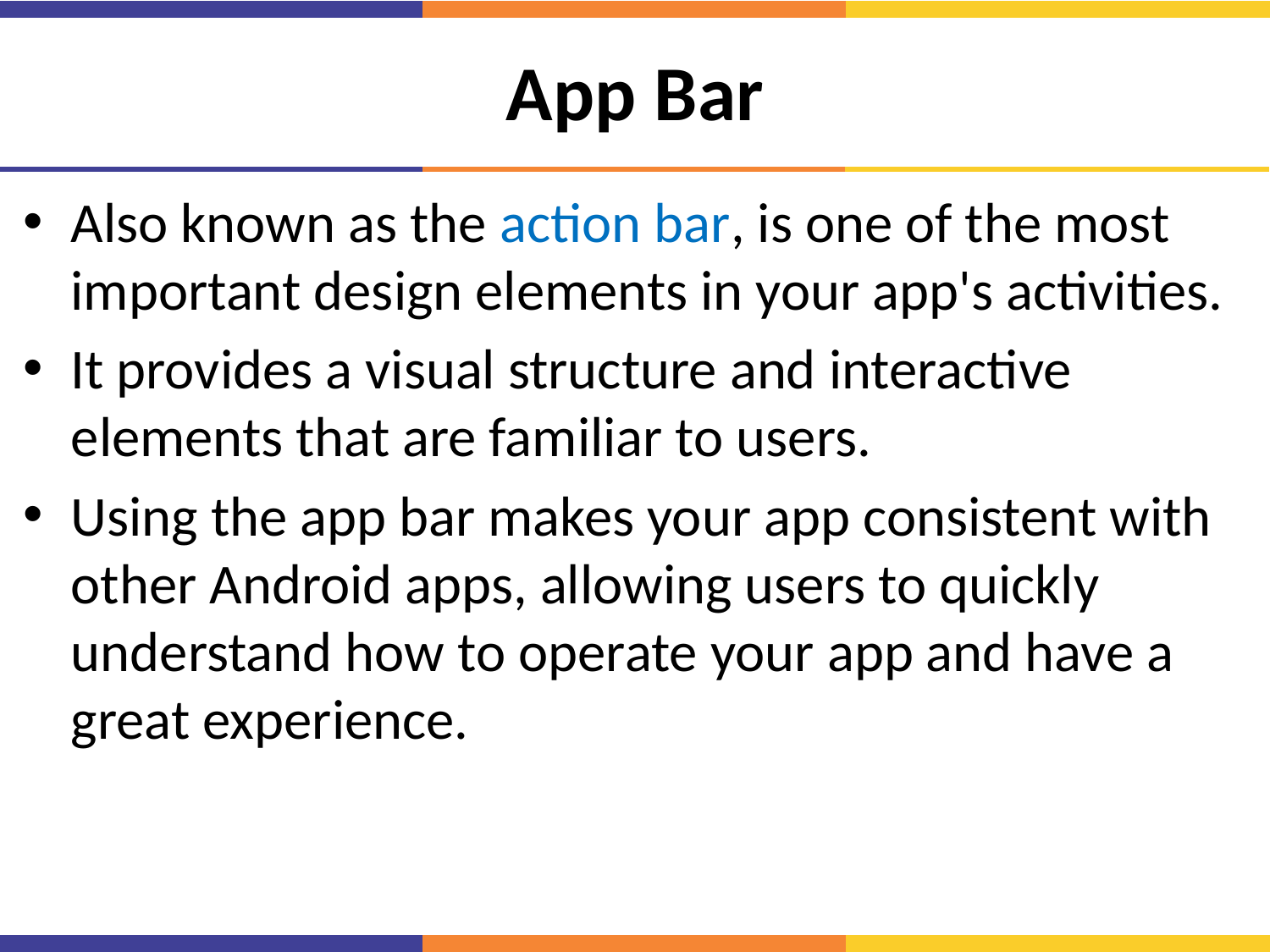

# App Bar
Also known as the action bar, is one of the most important design elements in your app's activities.
It provides a visual structure and interactive elements that are familiar to users.
Using the app bar makes your app consistent with other Android apps, allowing users to quickly understand how to operate your app and have a great experience.